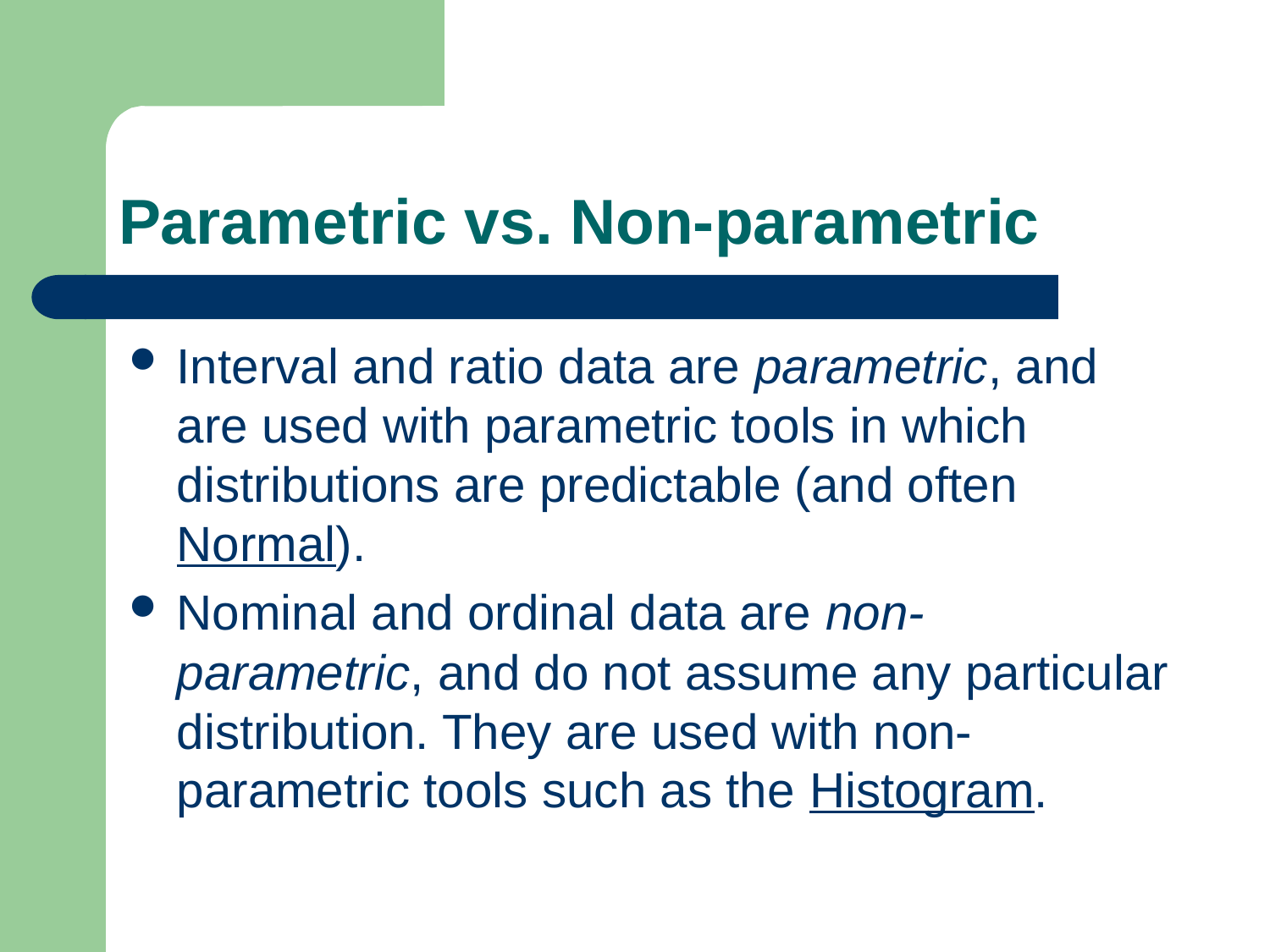

# Parametric vs. Non-parametric
Interval and ratio data are parametric, and are used with parametric tools in which distributions are predictable (and often Normal).
Nominal and ordinal data are non-parametric, and do not assume any particular distribution. They are used with non-parametric tools such as the Histogram.